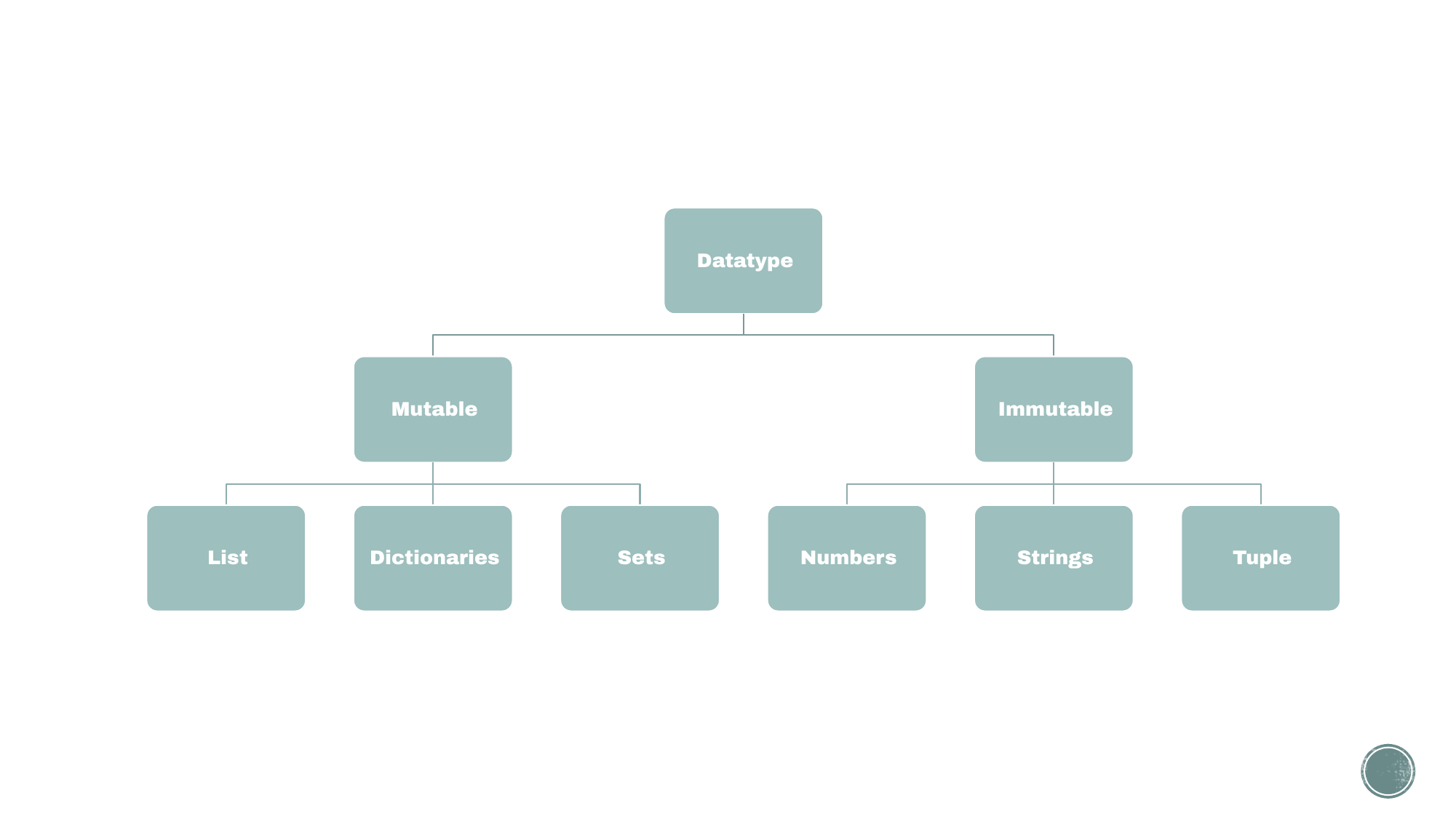

Datatype
Mutable
List
Dictionaries
Sets
Immutable
Numbers
Strings
Tuple